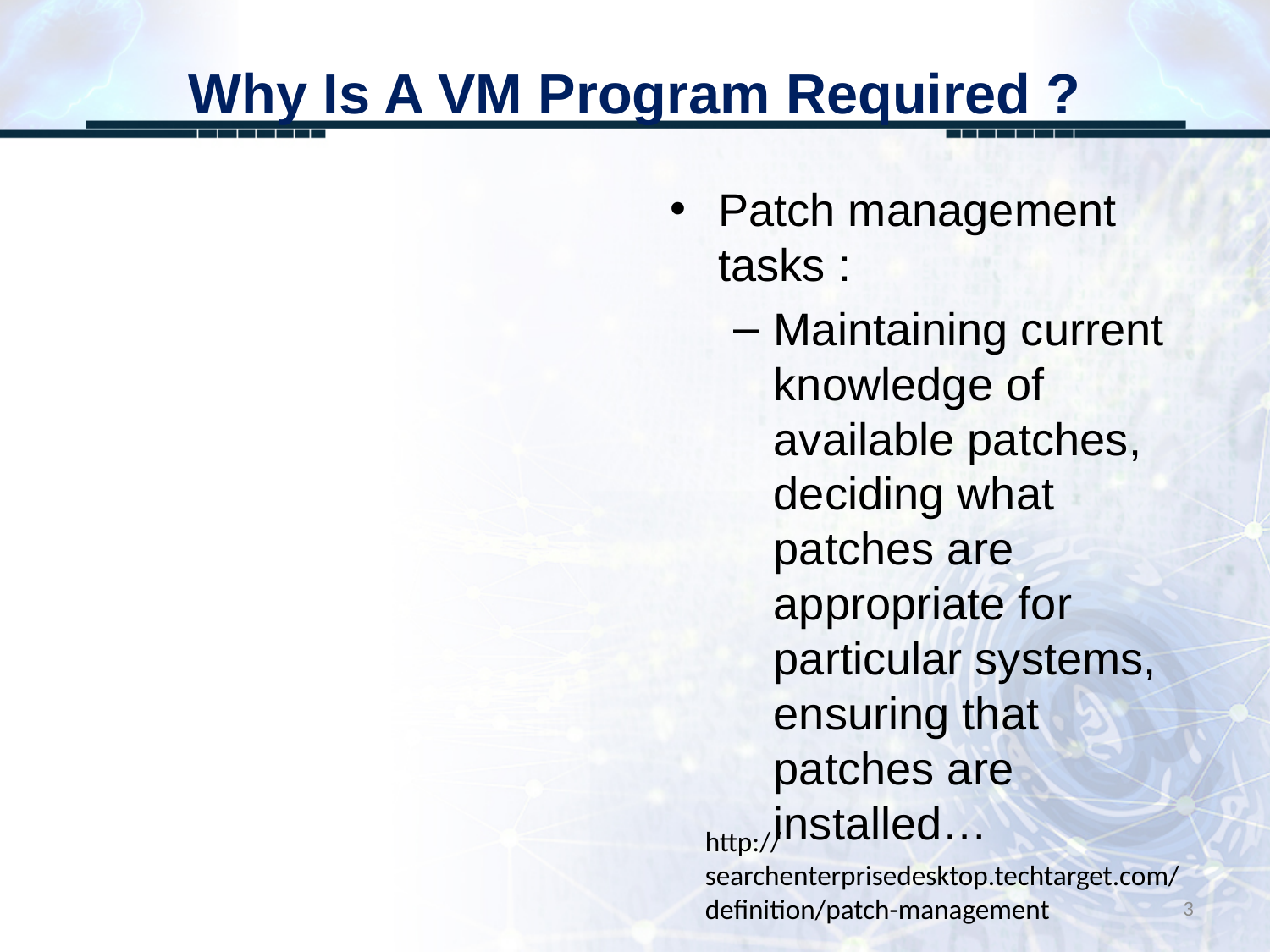

# Why Is A VM Program Required ?
Patch management tasks :
Maintaining current knowledge of available patches, deciding what patches are appropriate for particular systems, ensuring that patches are installed…
http://searchenterprisedesktop.techtarget.com/definition/patch-management
3